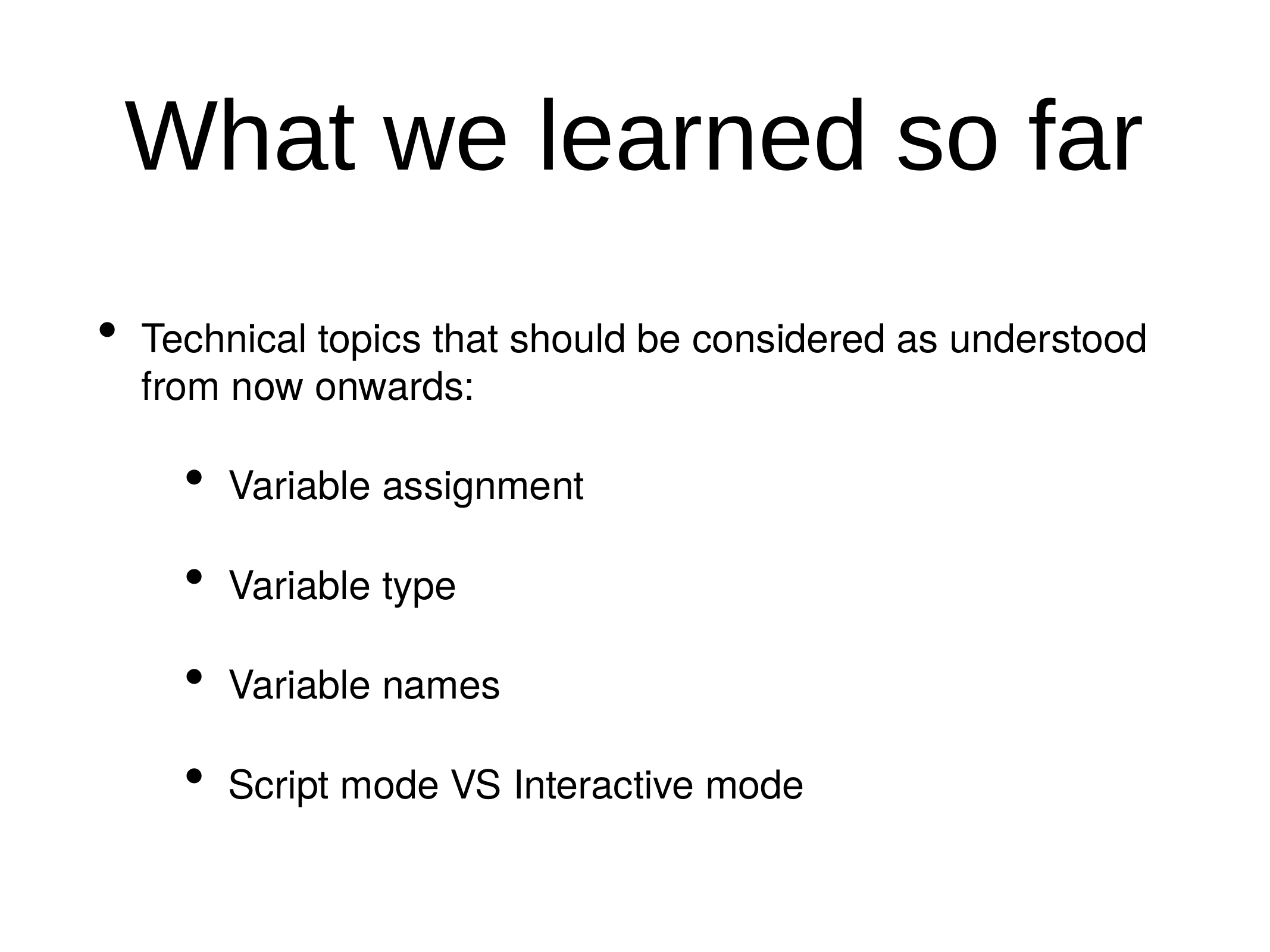

# What we learned so far
Technical topics that should be considered as understood from now onwards:
Variable assignment
Variable type
Variable names
Script mode VS Interactive mode